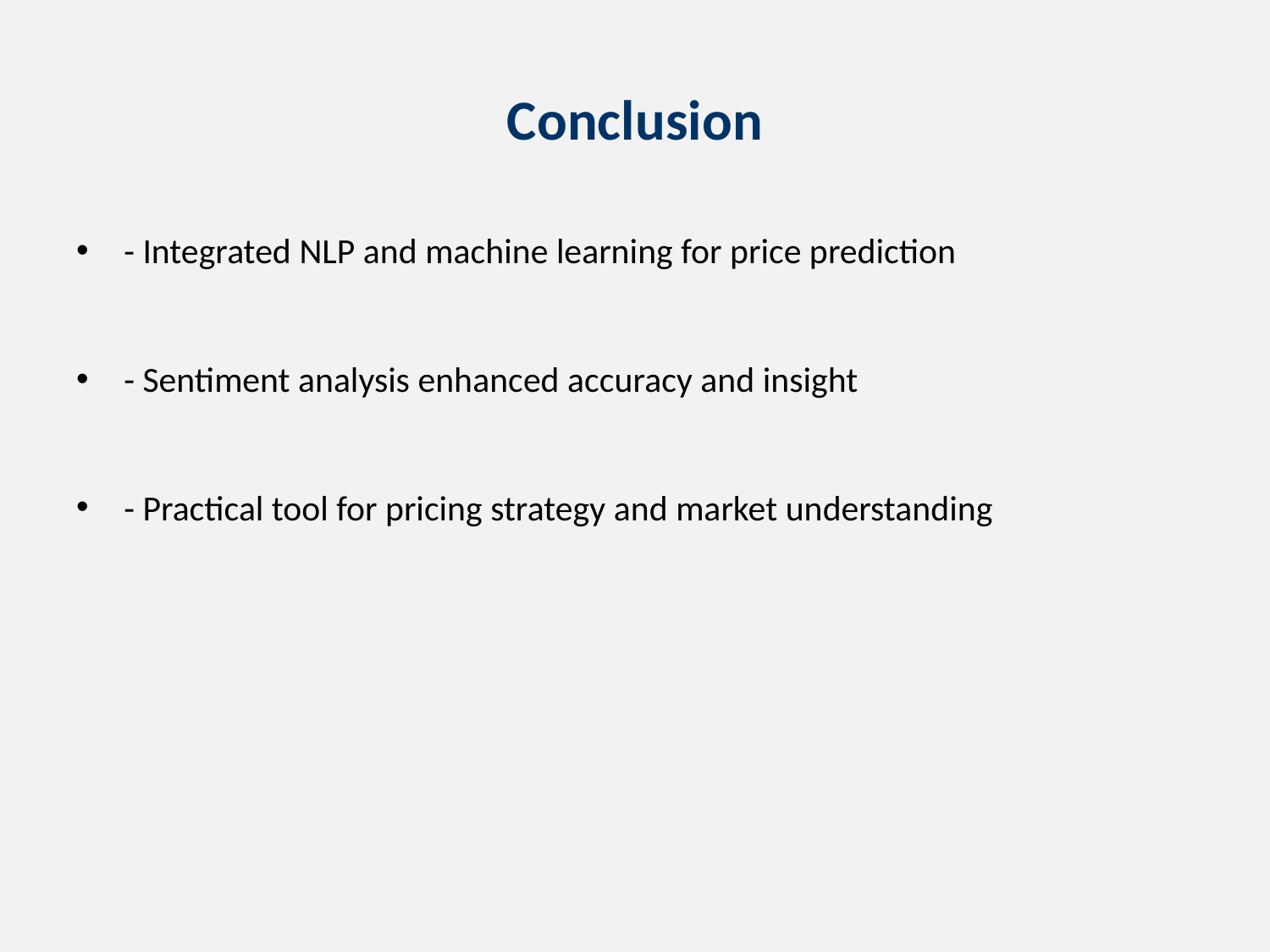

# Conclusion
- Integrated NLP and machine learning for price prediction

- Sentiment analysis enhanced accuracy and insight

- Practical tool for pricing strategy and market understanding